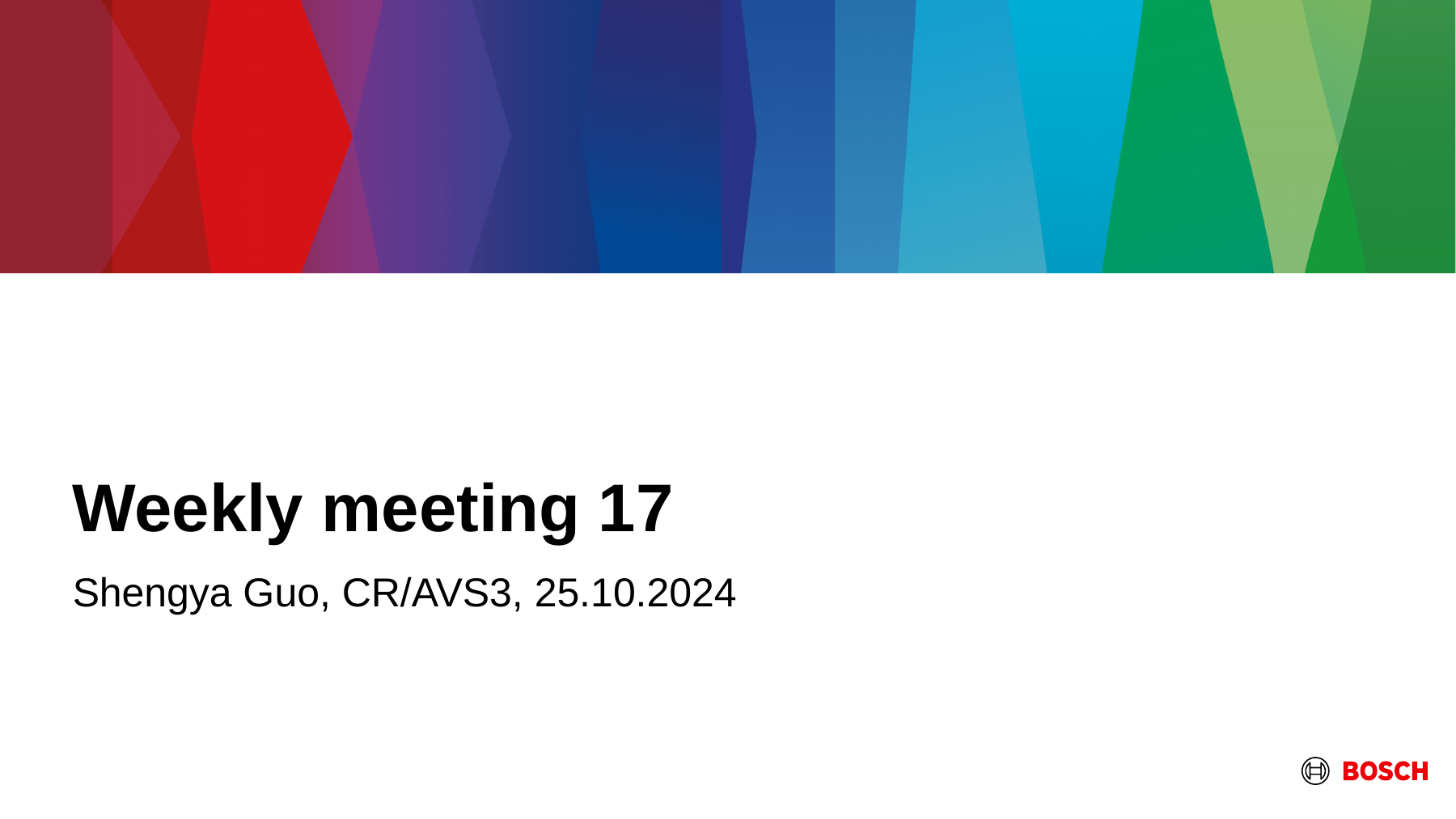

# Weekly meeting 17
Shengya Guo, CR/AVS3, 25.10.2024